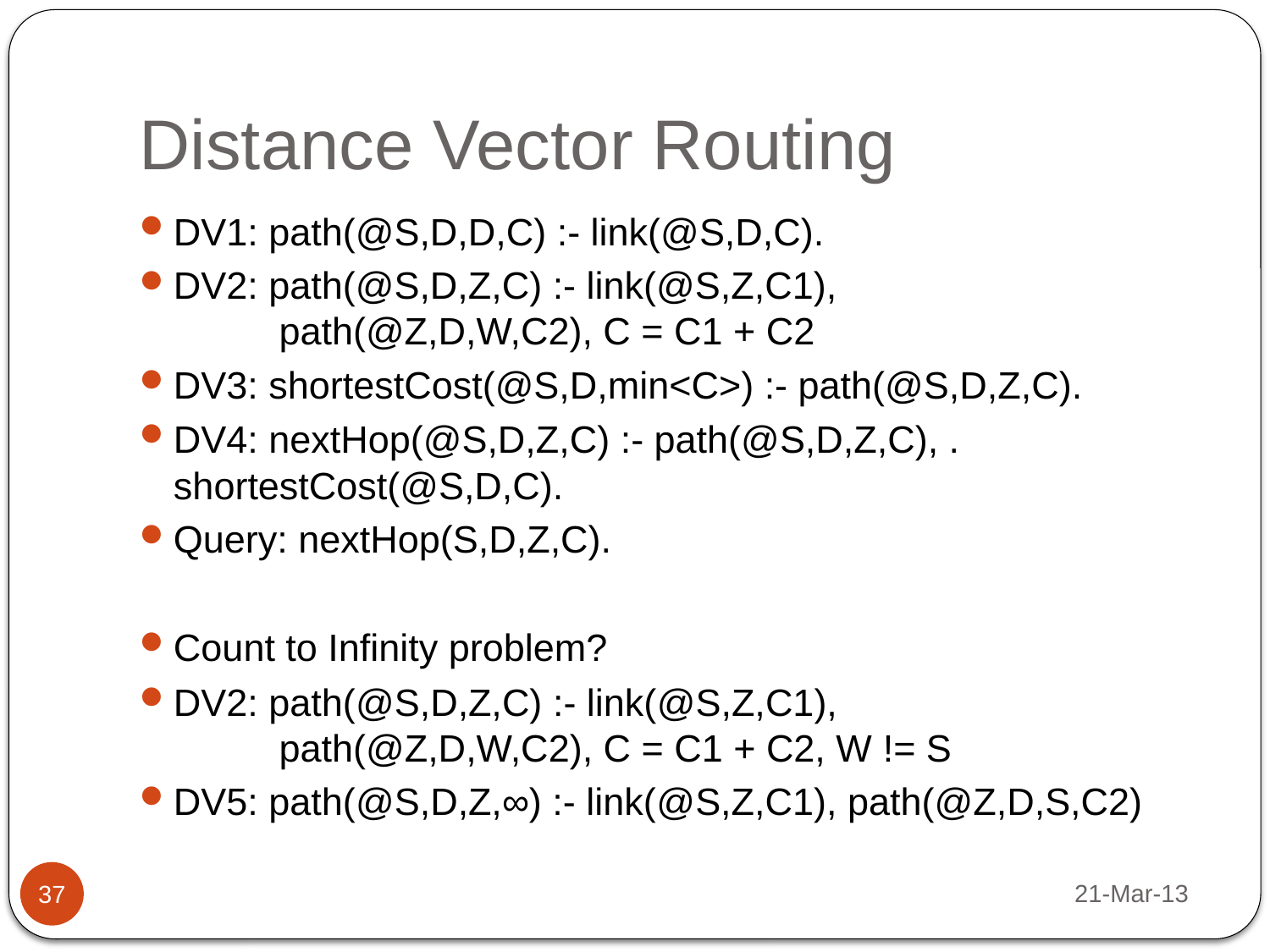

# Distance Vector Routing
DV1: path(@S,D,D,C) :- link(@S,D,C).
DV2: path(@S,D,Z,C) :- link(@S,Z,C1),
	path(@Z,D,W,C2), C = C1 + C2
DV3: shortestCost(@S,D,min<C>) :- path(@S,D,Z,C).
DV4: nextHop(@S,D,Z,C) :- path(@S,D,Z,C), . 	shortestCost(@S,D,C).
Query: nextHop(S,D,Z,C).

Count to Infinity problem?
DV2: path(@S,D,Z,C) :- link(@S,Z,C1),
	path(@Z,D,W,C2), C = C1 + C2, W != S
DV5: path(@S,D,Z,∞) :- link(@S,Z,C1), path(@Z,D,S,C2)
21-Mar-13
37